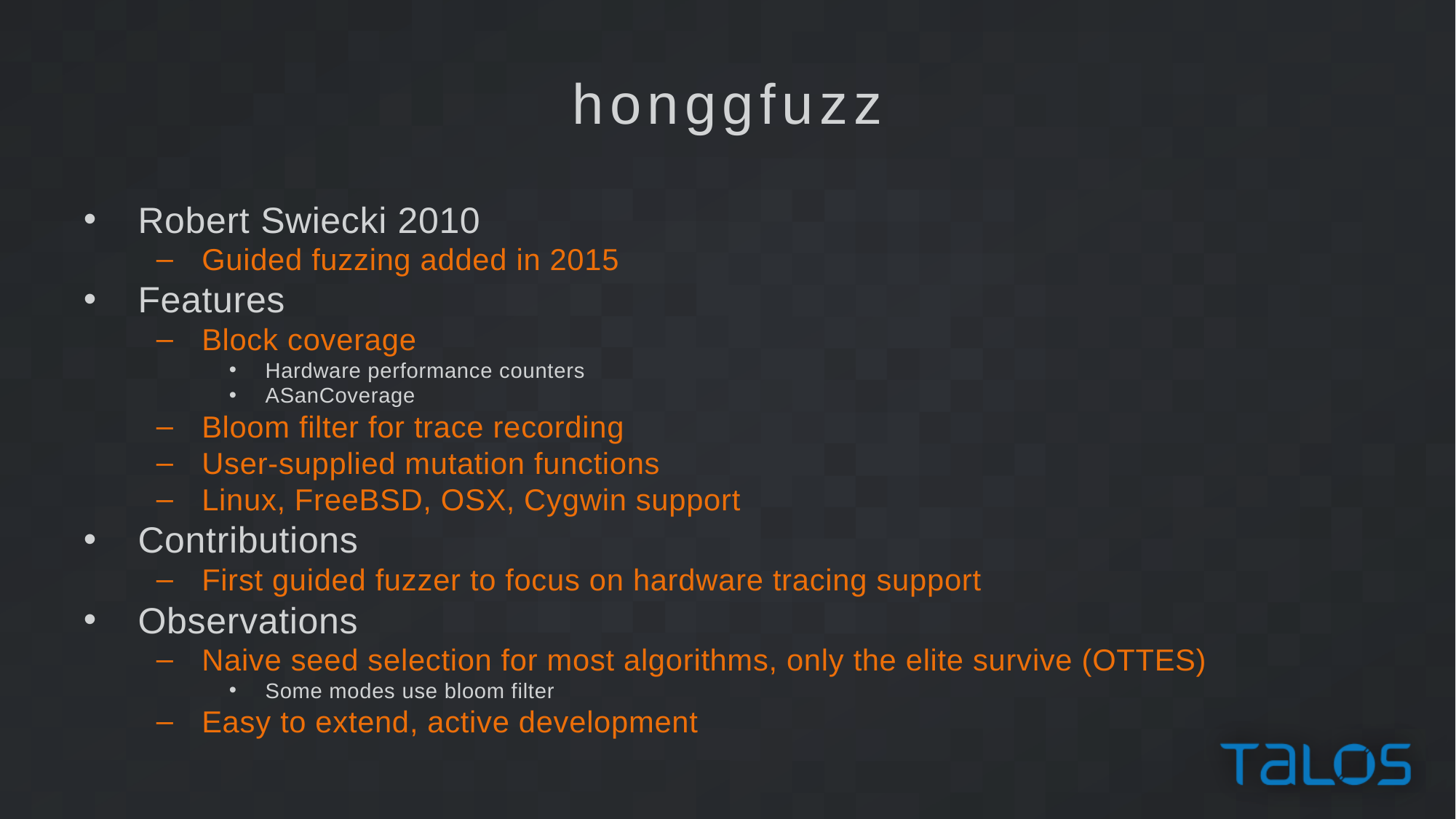

honggfuzz
Robert Swiecki 2010
Guided fuzzing added in 2015
Features
Block coverage
Hardware performance counters
ASanCoverage
Bloom filter for trace recording
User-supplied mutation functions
Linux, FreeBSD, OSX, Cygwin support
Contributions
First guided fuzzer to focus on hardware tracing support
Observations
Naive seed selection for most algorithms, only the elite survive (OTTES)
Some modes use bloom filter
Easy to extend, active development